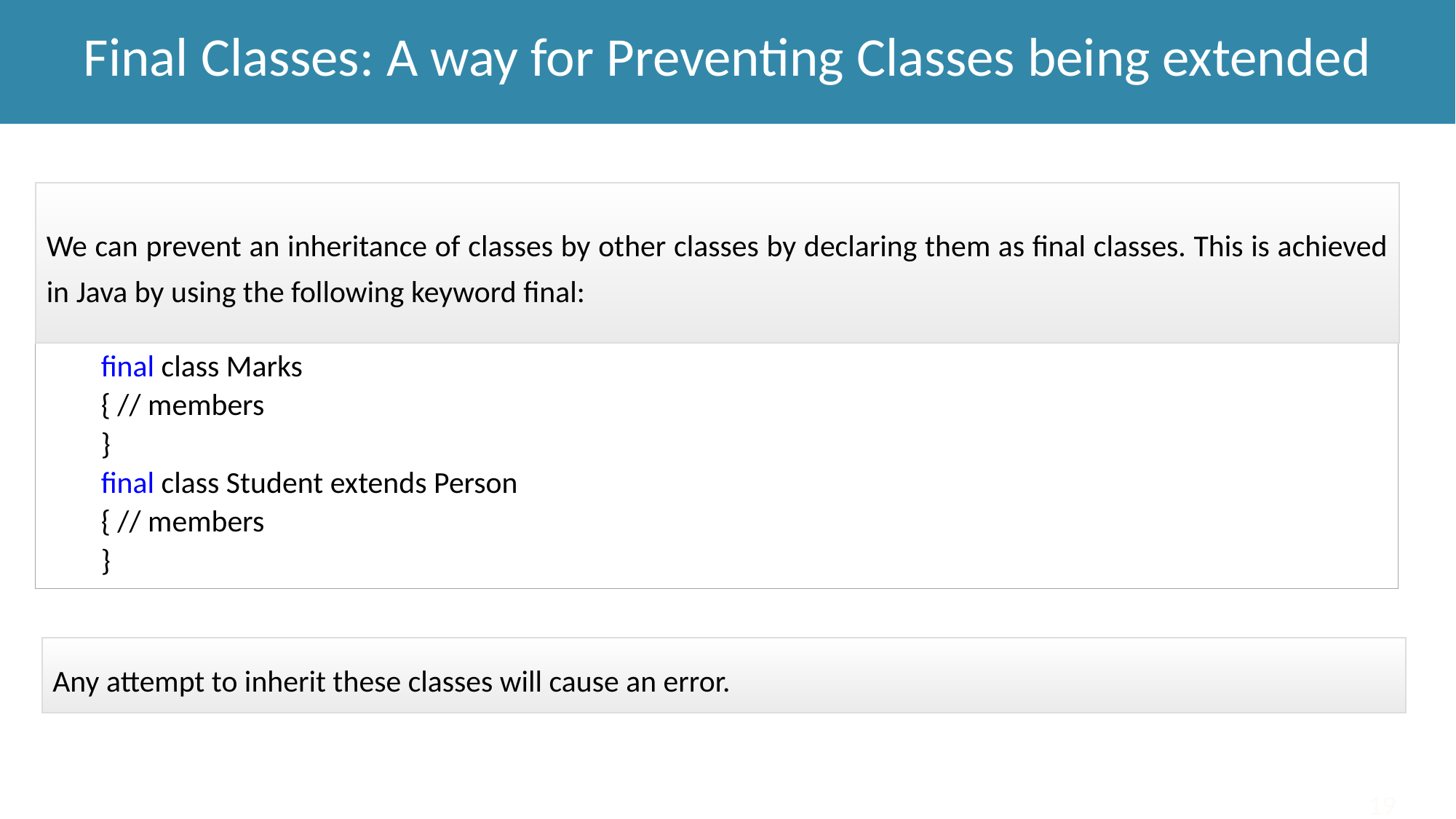

# Final Classes: A way for Preventing Classes being extended
We can prevent an inheritance of classes by other classes by declaring them as final classes. This is achieved in Java by using the following keyword final:
final class Marks
{ // members
}
final class Student extends Person
{ // members
}
Any attempt to inherit these classes will cause an error.